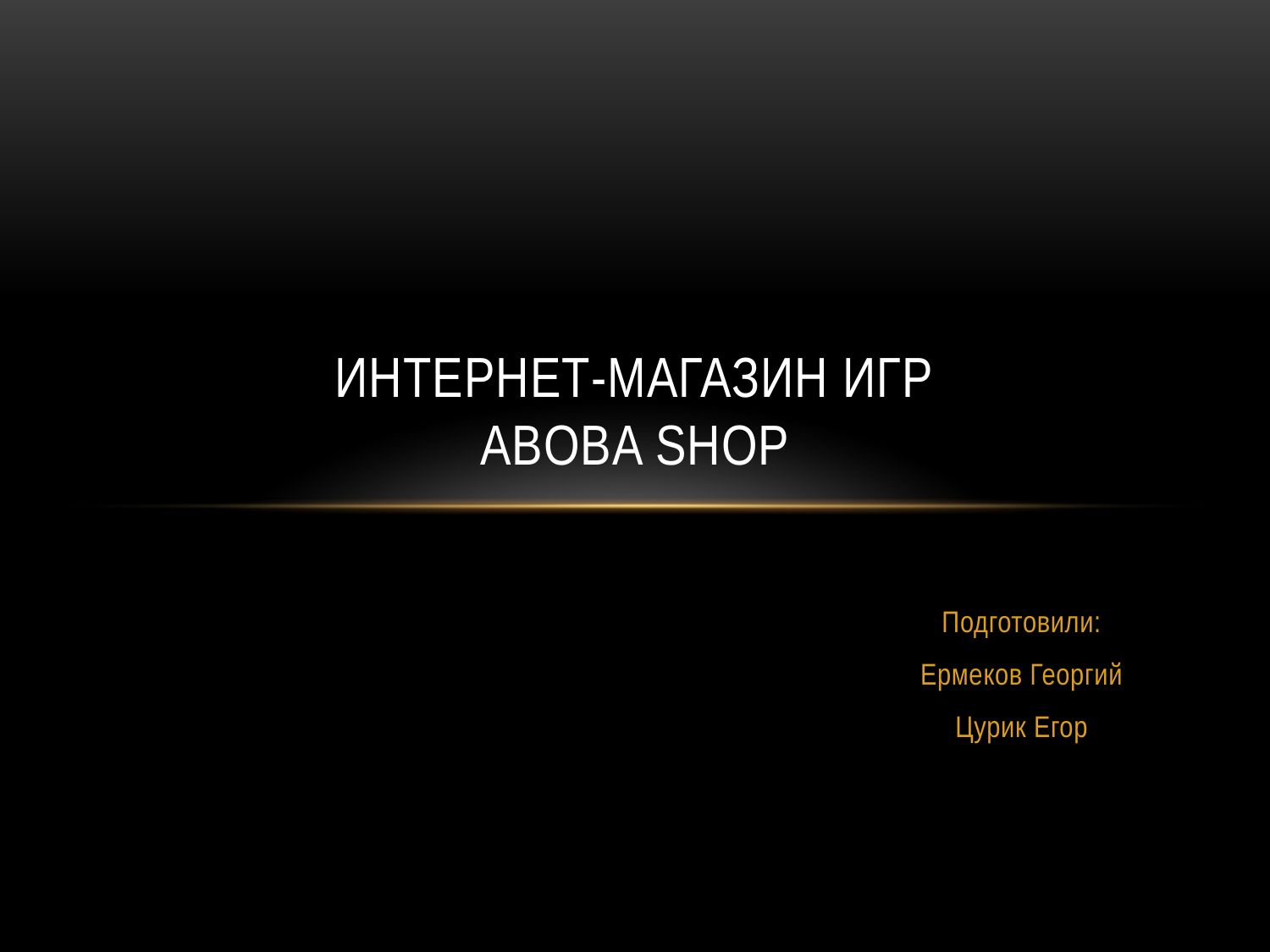

# Интернет-магазин игр ABOBA SHOP
Подготовили:
Ермеков Георгий
Цурик Егор